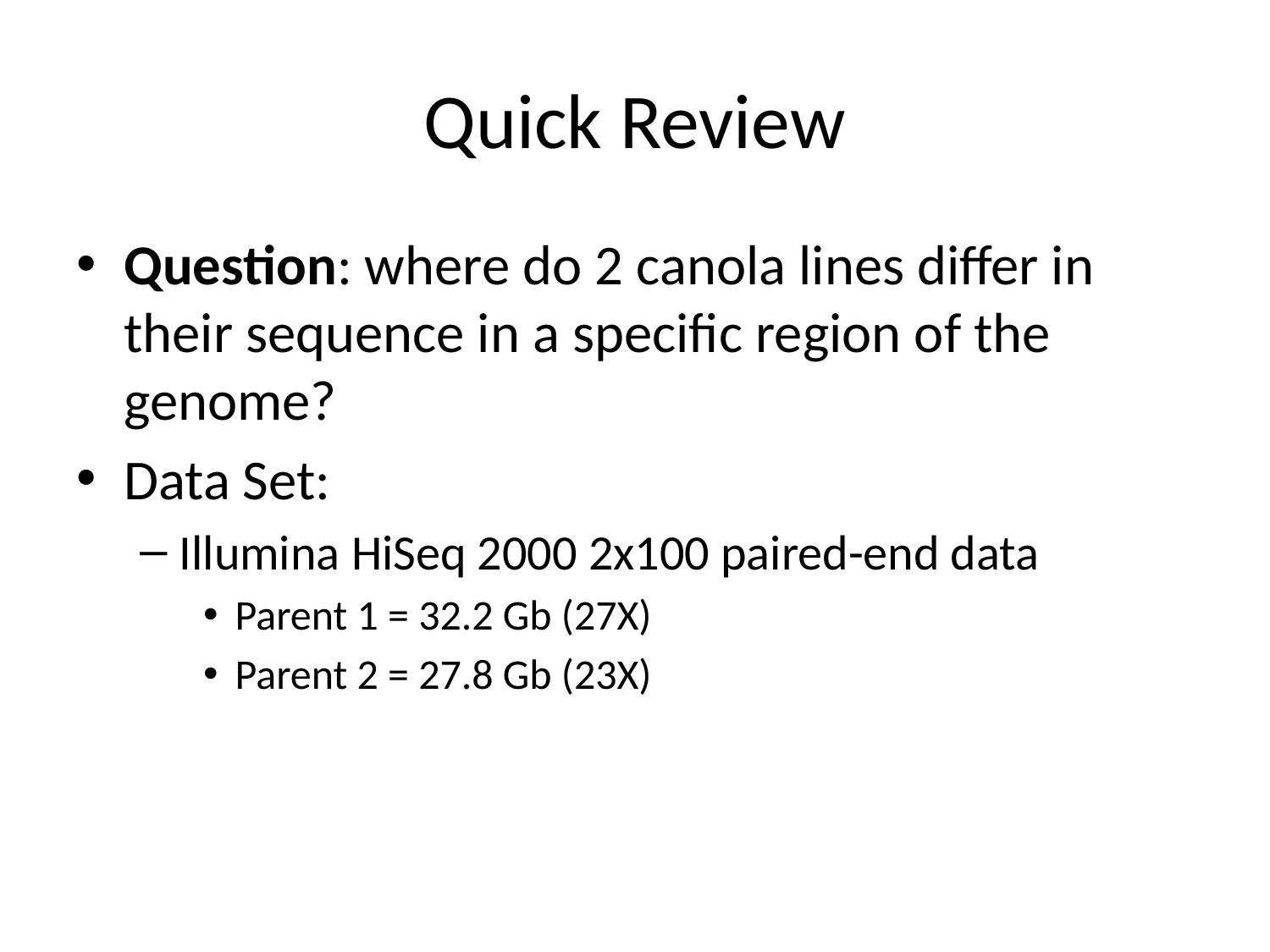

# Quick Review
Question: where do 2 canola lines differ in their sequence in a specific region of the genome?
Data Set:
Illumina HiSeq 2000 2x100 paired-end data
Parent 1 = 32.2 Gb (27X)
Parent 2 = 27.8 Gb (23X)